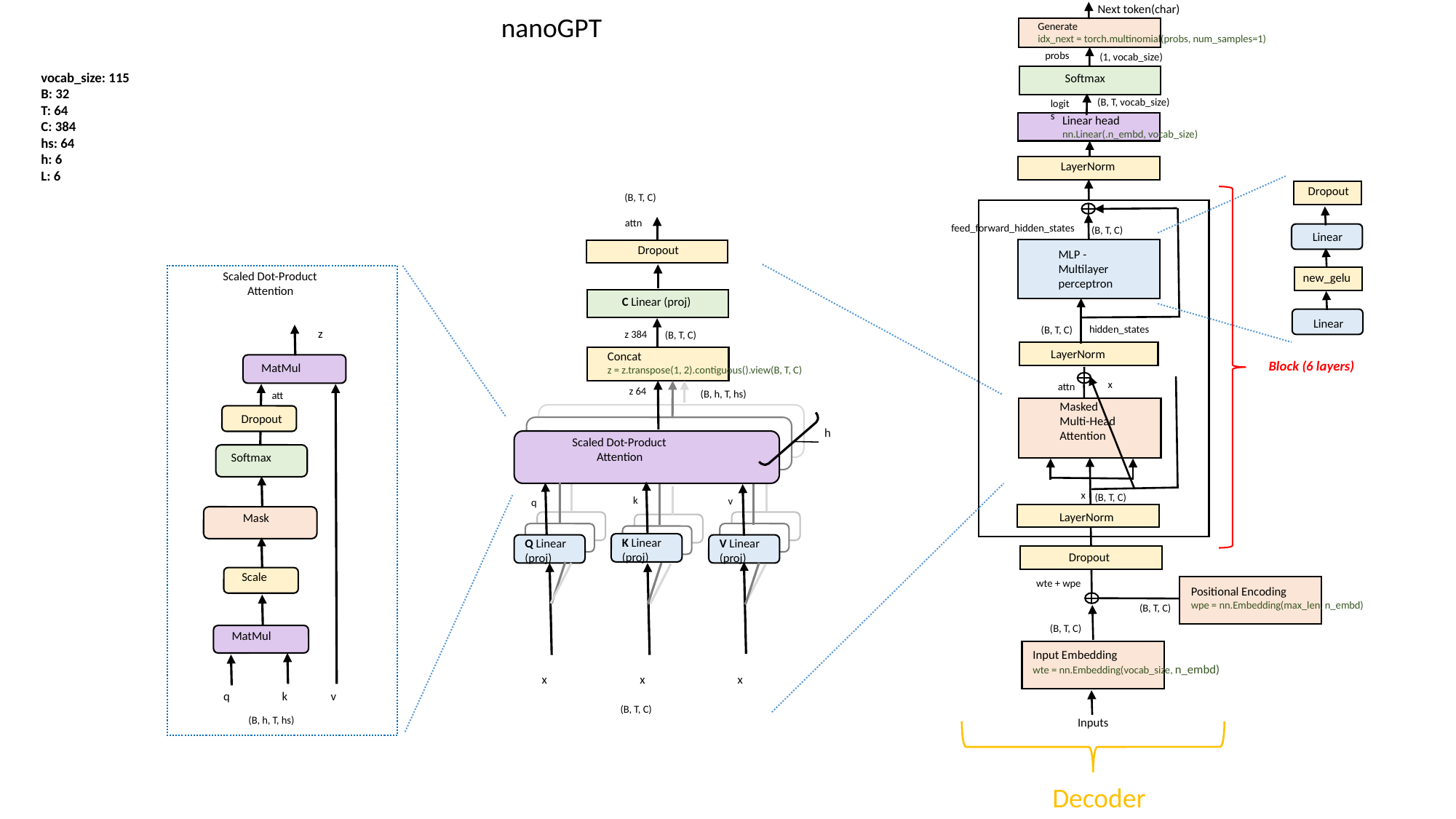

Next token(char)
nanoGPT
Generate
idx_next = torch.multinomial(probs, num_samples=1)

probs
(1, vocab_size)
vocab_size: 115
B: 32
T: 64
C: 384
hs: 64
h: 6
L: 6
Softmax

(B, T, vocab_size)
logits
Linear head
nn.Linear(.n_embd, vocab_size)

LayerNorm

Dropout

(B, T, C)

attn
feed_forward_hidden_states
(B, T, C)
Linear

Dropout

MLP -
Multilayer perceptron
Scaled Dot-Product
         Attention
new_gelu

C Linear (proj)

Linear
hidden_states
(B, T, C)
z
z 384
(B, T, C)
LayerNorm

Concat
z = z.transpose(1, 2).contiguous().view(B, T, C)

Block (6 layers)

MatMul
x

attn

z 64
(B, h, T, hs)
att
Masked
Multi-Head
Attention

Dropout

h
Scaled Dot-Product
         Attention

Softmax

x
(B, T, C)
k
v
q
LayerNorm

Mask

K Linear
(proj)
Q Linear
(proj)
V Linear
(proj)

Dropout

Scale

wte + wpe

Positional Encoding
wpe = nn.Embedding(max_len, n_embd)

(B, T, C)

(B, T, C)
MatMul

Input Embedding
wte = nn.Embedding(vocab_size, n_embd)

x
x
x
k
v
q
(B, T, C)
(B, h, T, hs)
Inputs
Decoder